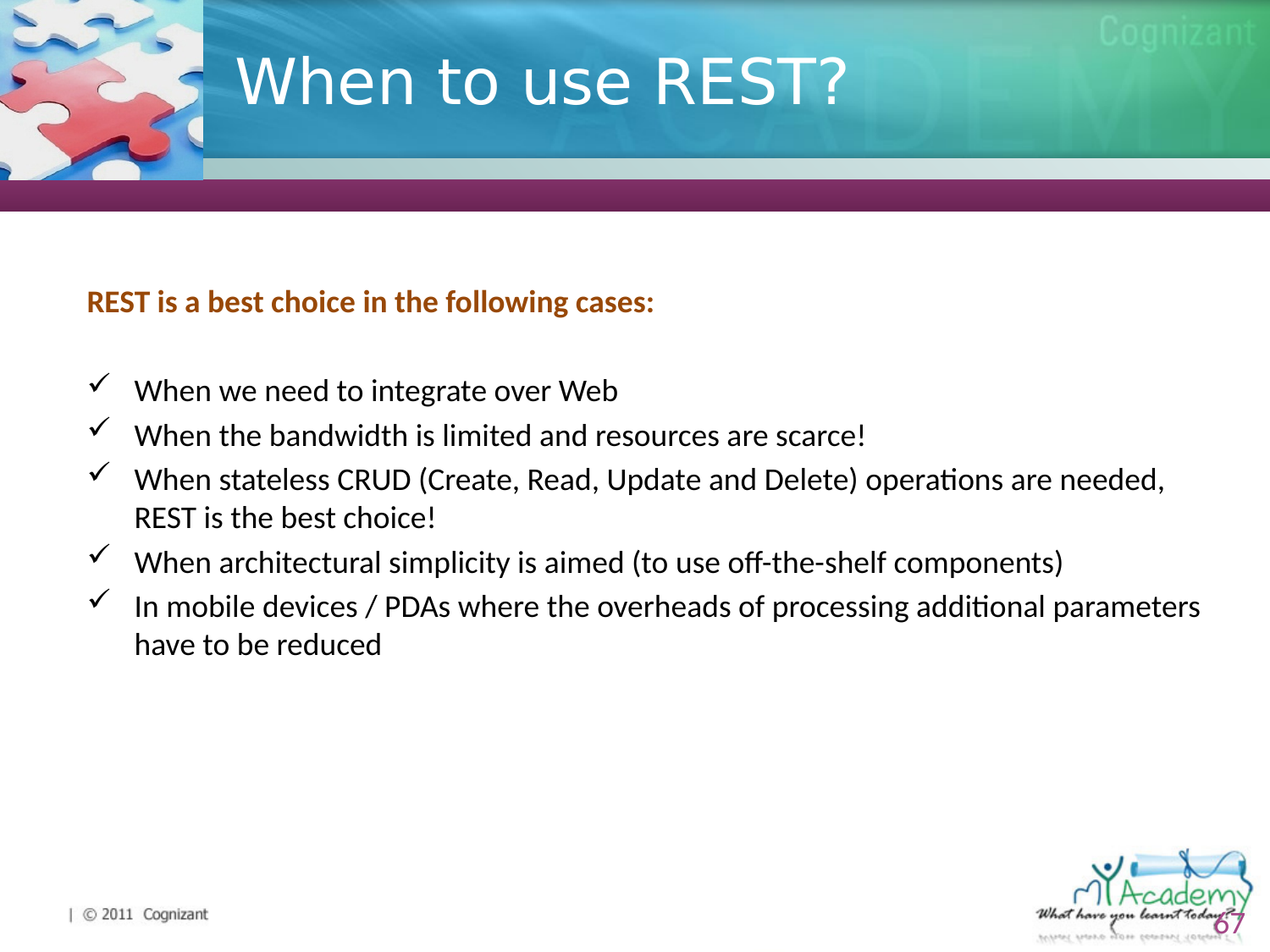

# When to use REST?
REST is a best choice in the following cases:

When we need to integrate over Web
When the bandwidth is limited and resources are scarce!
When stateless CRUD (Create, Read, Update and Delete) operations are needed, REST is the best choice!
When architectural simplicity is aimed (to use off-the-shelf components)
In mobile devices / PDAs where the overheads of processing additional parameters have to be reduced
67